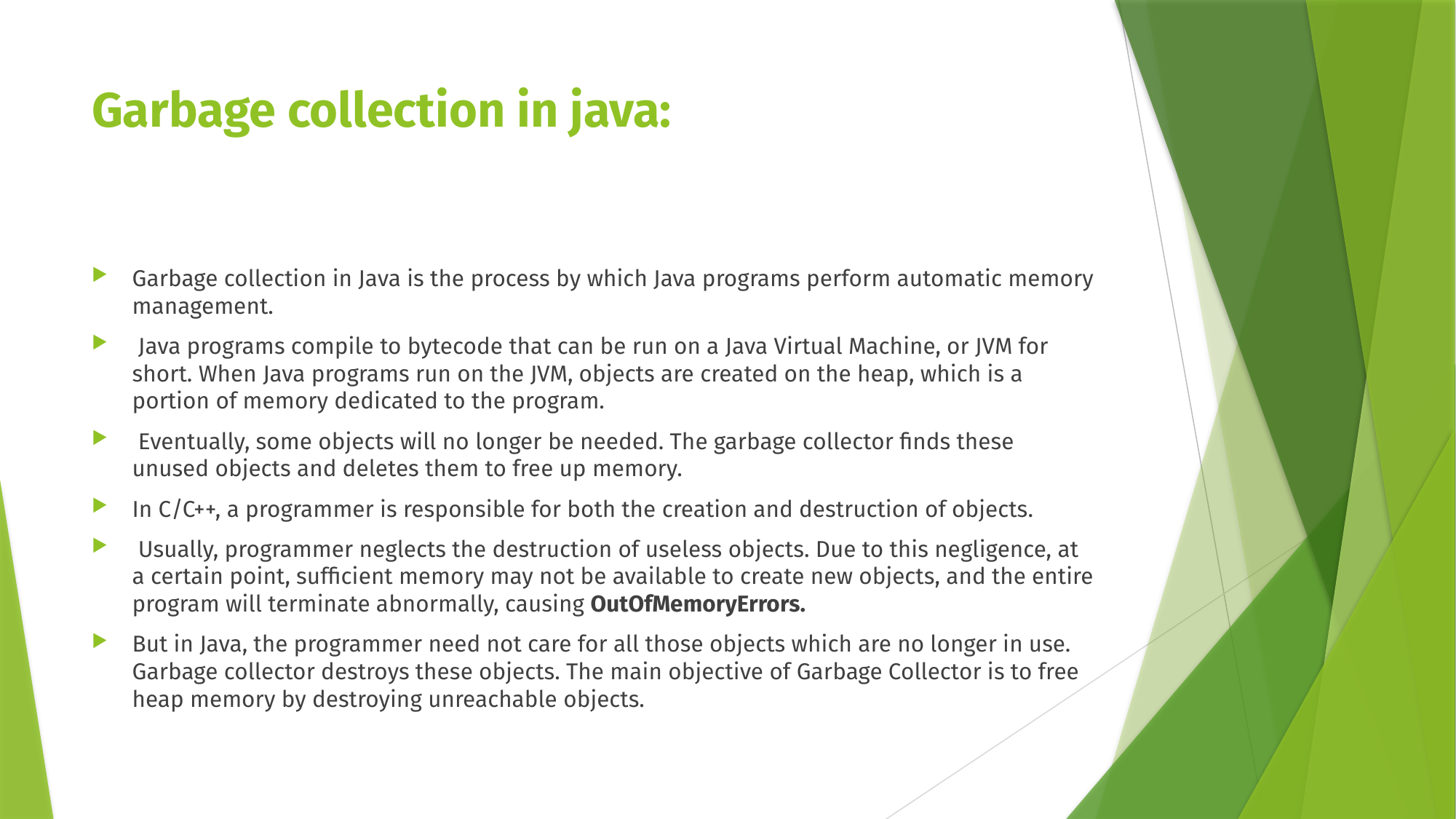

# Garbage collection in java:
Garbage collection in Java is the process by which Java programs perform automatic memory management.
 Java programs compile to bytecode that can be run on a Java Virtual Machine, or JVM for short. When Java programs run on the JVM, objects are created on the heap, which is a portion of memory dedicated to the program.
 Eventually, some objects will no longer be needed. The garbage collector finds these unused objects and deletes them to free up memory.
In C/C++, a programmer is responsible for both the creation and destruction of objects.
 Usually, programmer neglects the destruction of useless objects. Due to this negligence, at a certain point, sufficient memory may not be available to create new objects, and the entire program will terminate abnormally, causing OutOfMemoryErrors.
But in Java, the programmer need not care for all those objects which are no longer in use. Garbage collector destroys these objects. The main objective of Garbage Collector is to free heap memory by destroying unreachable objects.